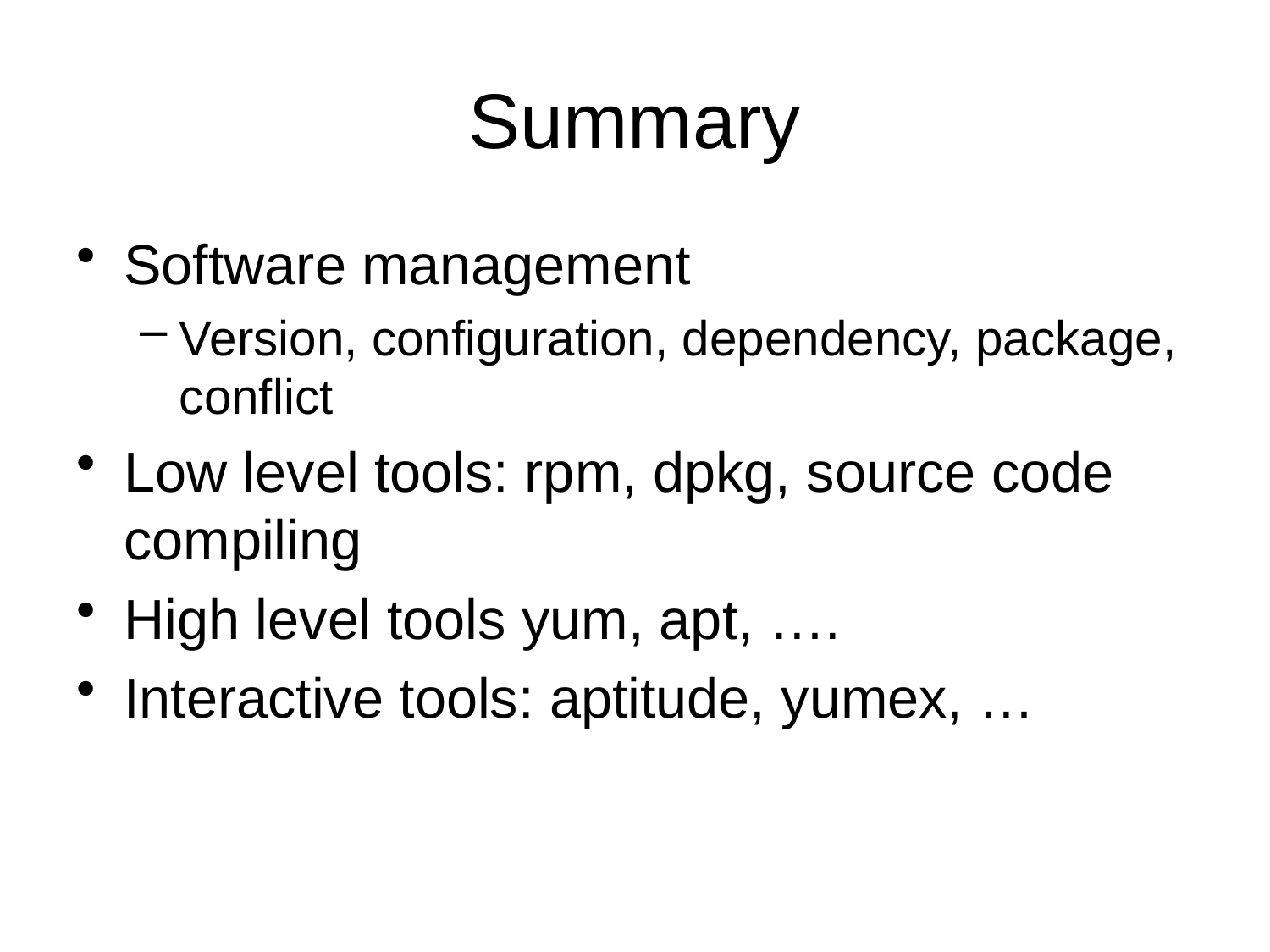

# Summary
Software management
Version, configuration, dependency, package, conflict
Low level tools: rpm, dpkg, source code compiling
High level tools yum, apt, ….
Interactive tools: aptitude, yumex, …